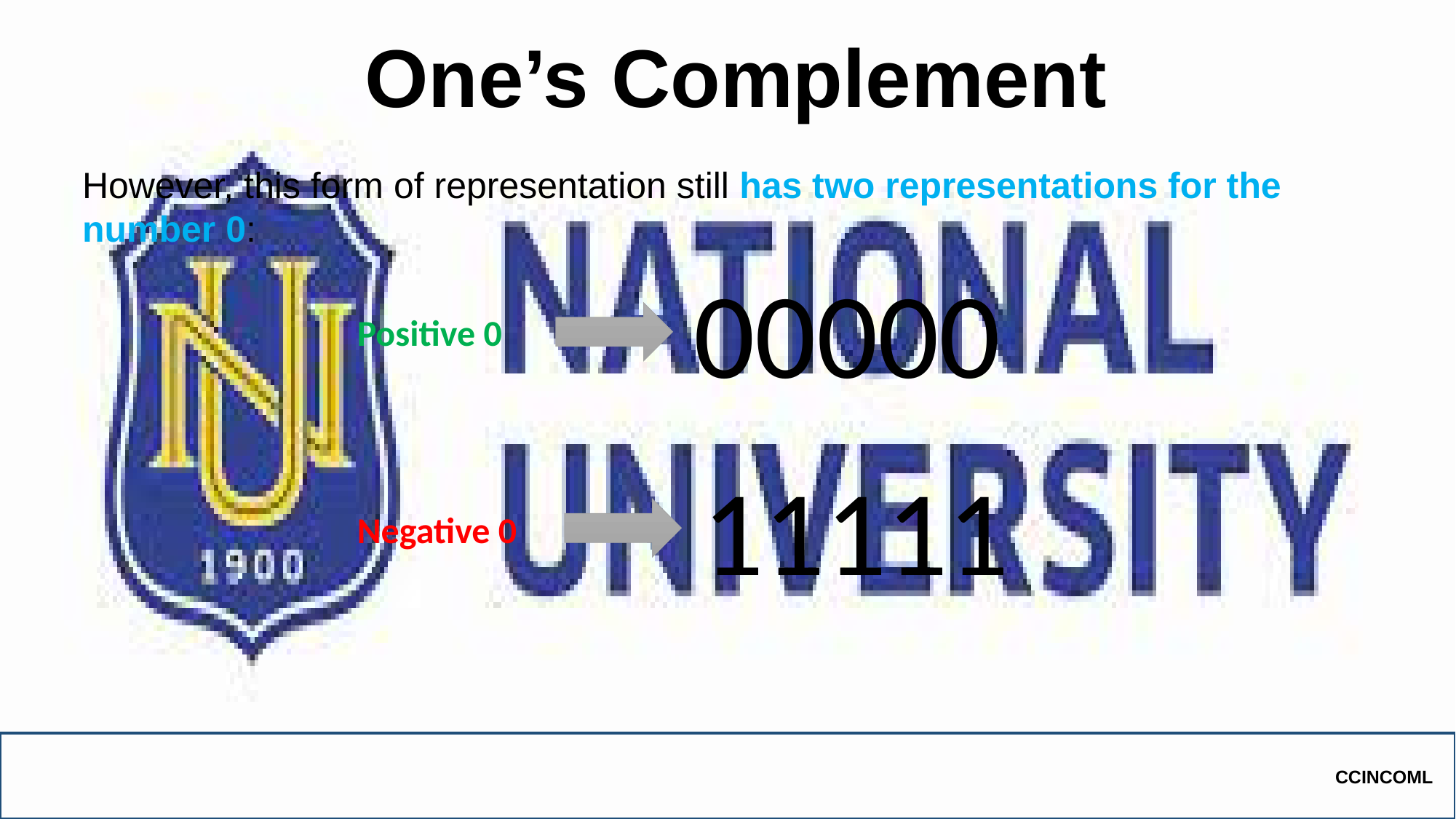

# One’s Complement
However, this form of representation still has two representations for the number 0:
00000

Positive 0
11111

Negative 0
CCINCOML